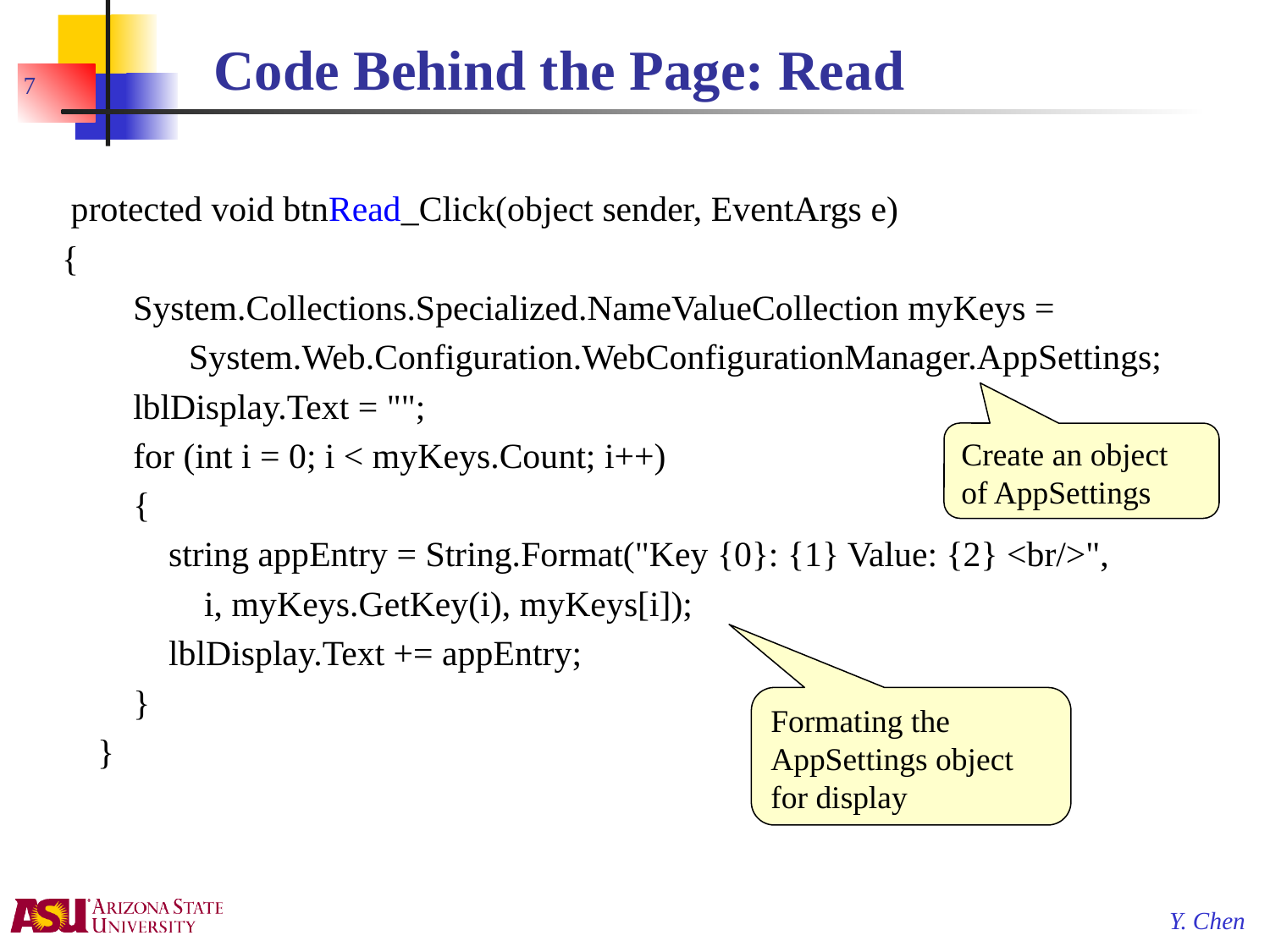

# Code Behind the Page: Read
7
 protected void btnRead_Click(object sender, EventArgs e)
{
        System.Collections.Specialized.NameValueCollection myKeys =
        	System.Web.Configuration.WebConfigurationManager.AppSettings;
        lblDisplay.Text = "";
        for (int i = 0; i < myKeys.Count; i++)
        {
            string appEntry = String.Format("Key {0}: {1} Value: {2} <br/>",
                i, myKeys.GetKey(i), myKeys[i]);
            lblDisplay.Text += appEntry;
        }
    }
Create an object of AppSettings
Formating the AppSettings object for display